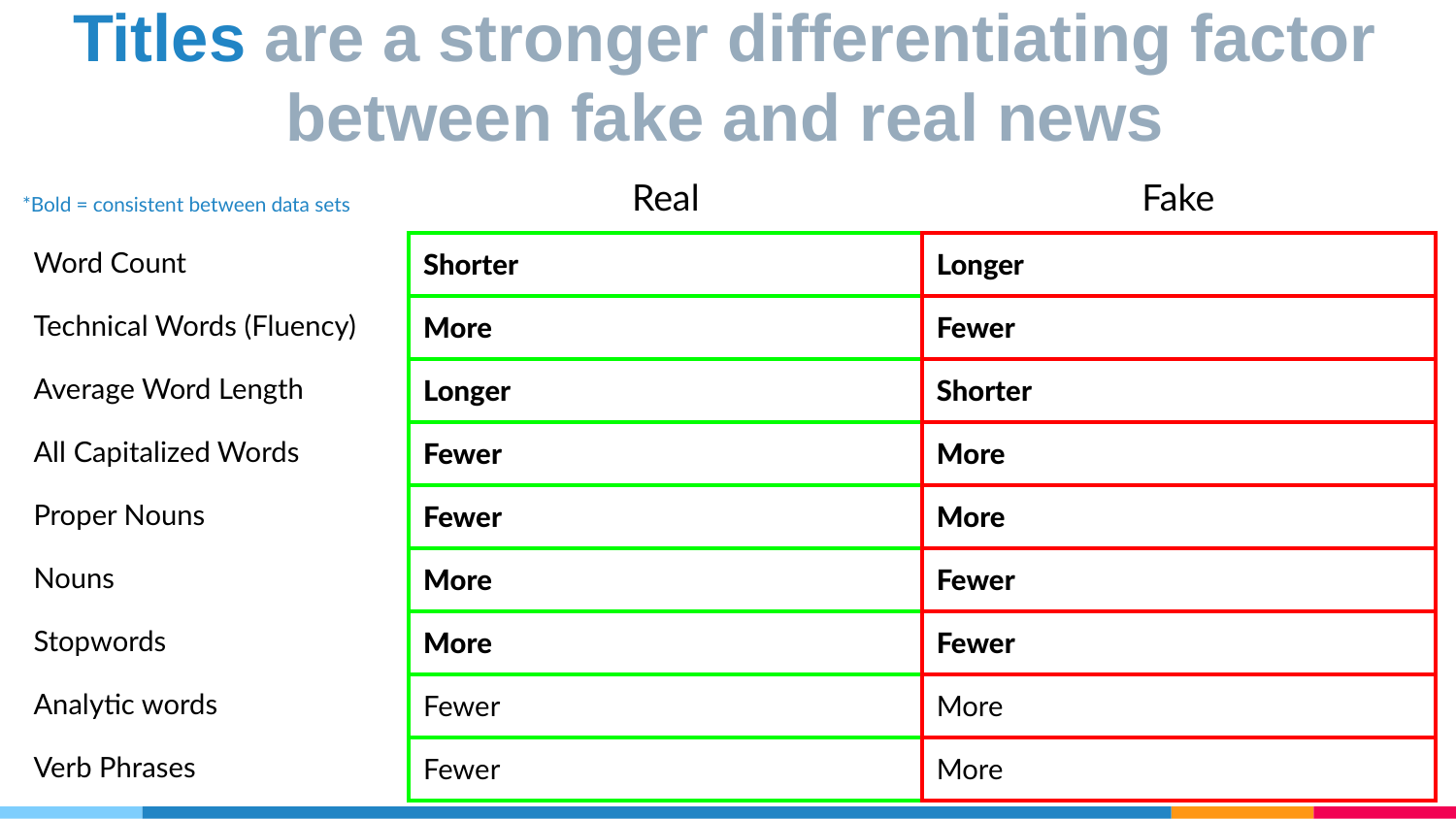

# Titles are a stronger differentiating factor between fake and real news
Real
Fake
*Bold = consistent between data sets

| Word Count |
| --- |
| Technical Words (Fluency) |
| Average Word Length |
| All Capitalized Words |
| Proper Nouns |
| Nouns |
| Stopwords |
| Analytic words |
| Verb Phrases |
| Shorter | Longer |
| --- | --- |
| More | Fewer |
| Longer | Shorter |
| Fewer | More |
| Fewer | More |
| More | Fewer |
| More | Fewer |
| Fewer | More |
| Fewer | More |